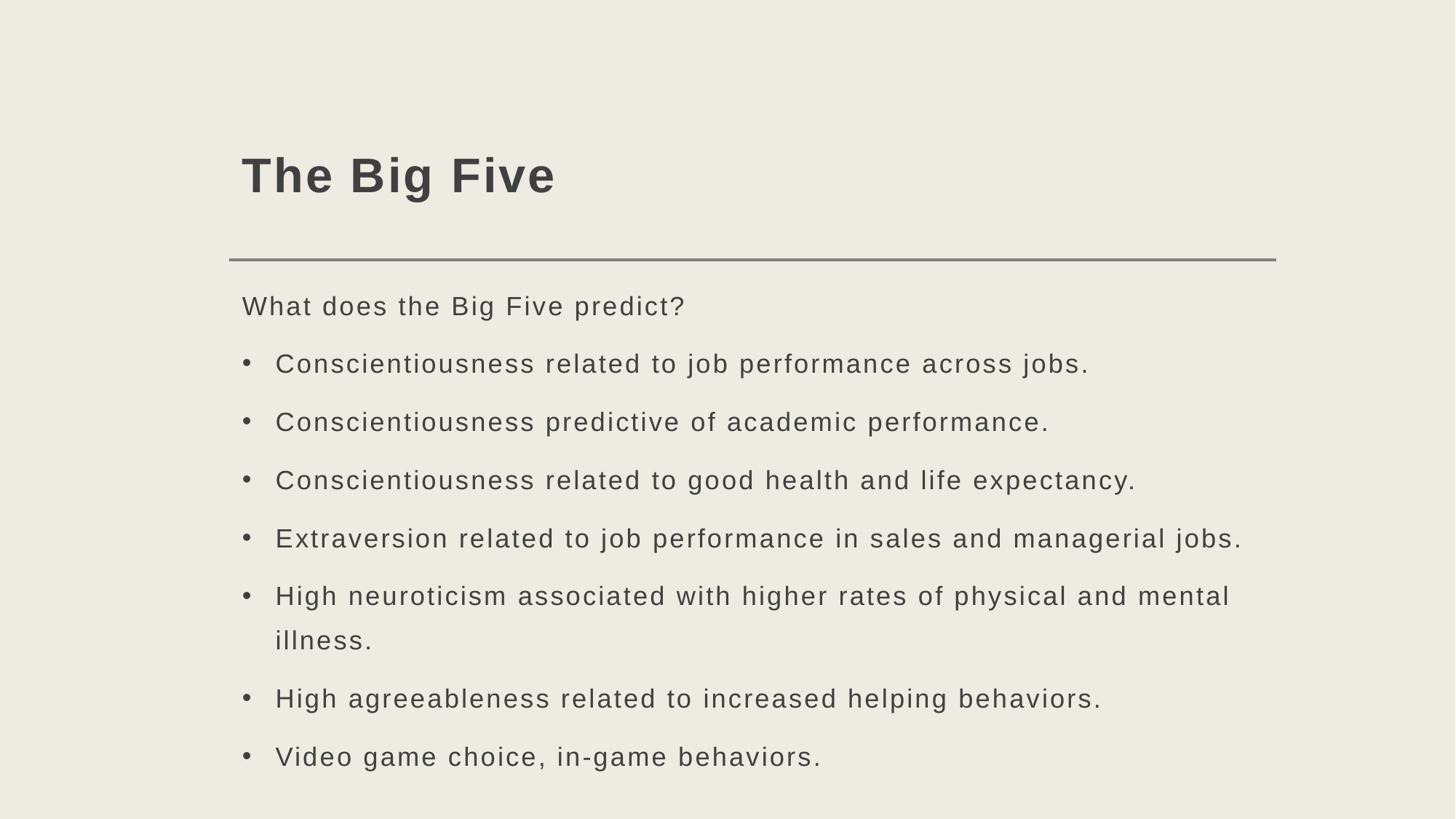

# The Big Five
What does the Big Five predict?
Conscientiousness related to job performance across jobs.
Conscientiousness predictive of academic performance.
Conscientiousness related to good health and life expectancy.
Extraversion related to job performance in sales and managerial jobs.
High neuroticism associated with higher rates of physical and mental illness.
High agreeableness related to increased helping behaviors.
Video game choice, in-game behaviors.